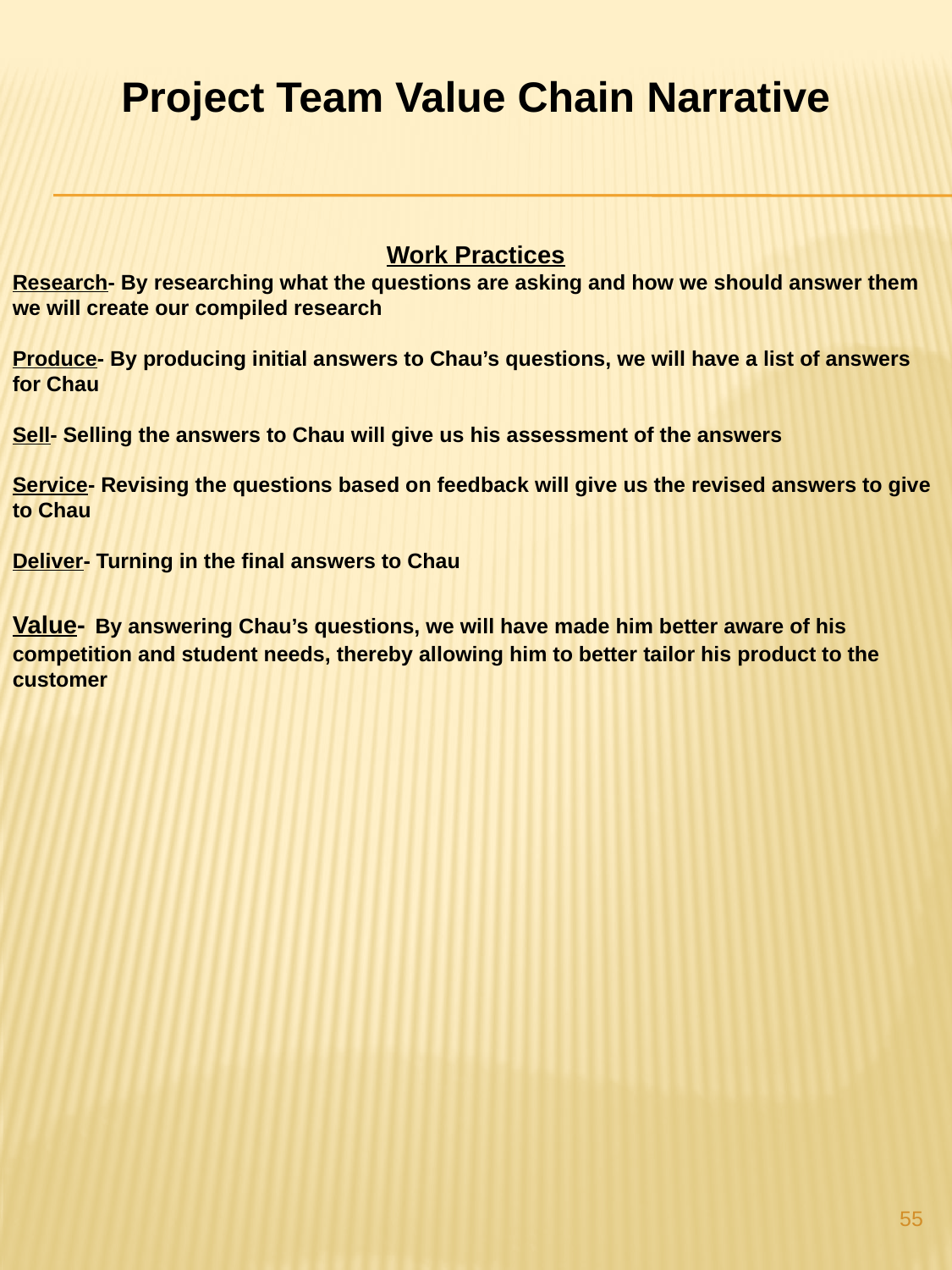

Project Team Value Chain Narrative
Work Practices
Research- By researching what the questions are asking and how we should answer them we will create our compiled research

Produce- By producing initial answers to Chau’s questions, we will have a list of answers for Chau

Sell- Selling the answers to Chau will give us his assessment of the answers

Service- Revising the questions based on feedback will give us the revised answers to give to Chau

Deliver- Turning in the final answers to Chau

Value- By answering Chau’s questions, we will have made him better aware of his competition and student needs, thereby allowing him to better tailor his product to the customer

55